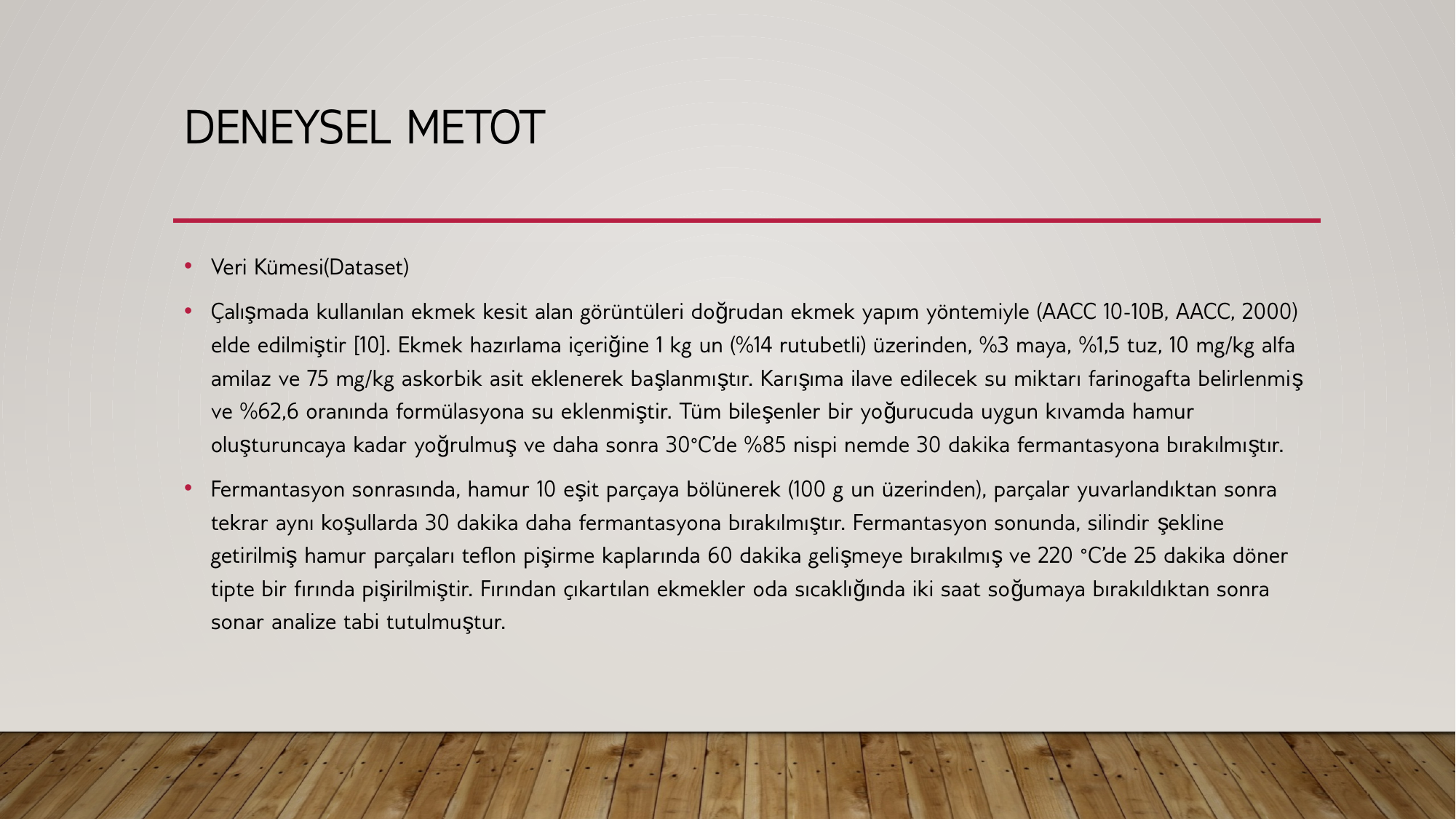

# DENEYSEL METOT
Veri Kümesi(Dataset)
Çalışmada kullanılan ekmek kesit alan görüntüleri doğrudan ekmek yapım yöntemiyle (AACC 10-10B, AACC, 2000) elde edilmiştir [10]. Ekmek hazırlama içeriğine 1 kg un (%14 rutubetli) üzerinden, %3 maya, %1,5 tuz, 10 mg/kg alfa amilaz ve 75 mg/kg askorbik asit eklenerek başlanmıştır. Karışıma ilave edilecek su miktarı farinogafta belirlenmiş ve %62,6 oranında formülasyona su eklenmiştir. Tüm bileşenler bir yoğurucuda uygun kıvamda hamur oluşturuncaya kadar yoğrulmuş ve daha sonra 30°C’de %85 nispi nemde 30 dakika fermantasyona bırakılmıştır.
Fermantasyon sonrasında, hamur 10 eşit parçaya bölünerek (100 g un üzerinden), parçalar yuvarlandıktan sonra tekrar aynı koşullarda 30 dakika daha fermantasyona bırakılmıştır. Fermantasyon sonunda, silindir şekline getirilmiş hamur parçaları teflon pişirme kaplarında 60 dakika gelişmeye bırakılmış ve 220 °C’de 25 dakika döner tipte bir fırında pişirilmiştir. Fırından çıkartılan ekmekler oda sıcaklığında iki saat soğumaya bırakıldıktan sonra sonar analize tabi tutulmuştur.